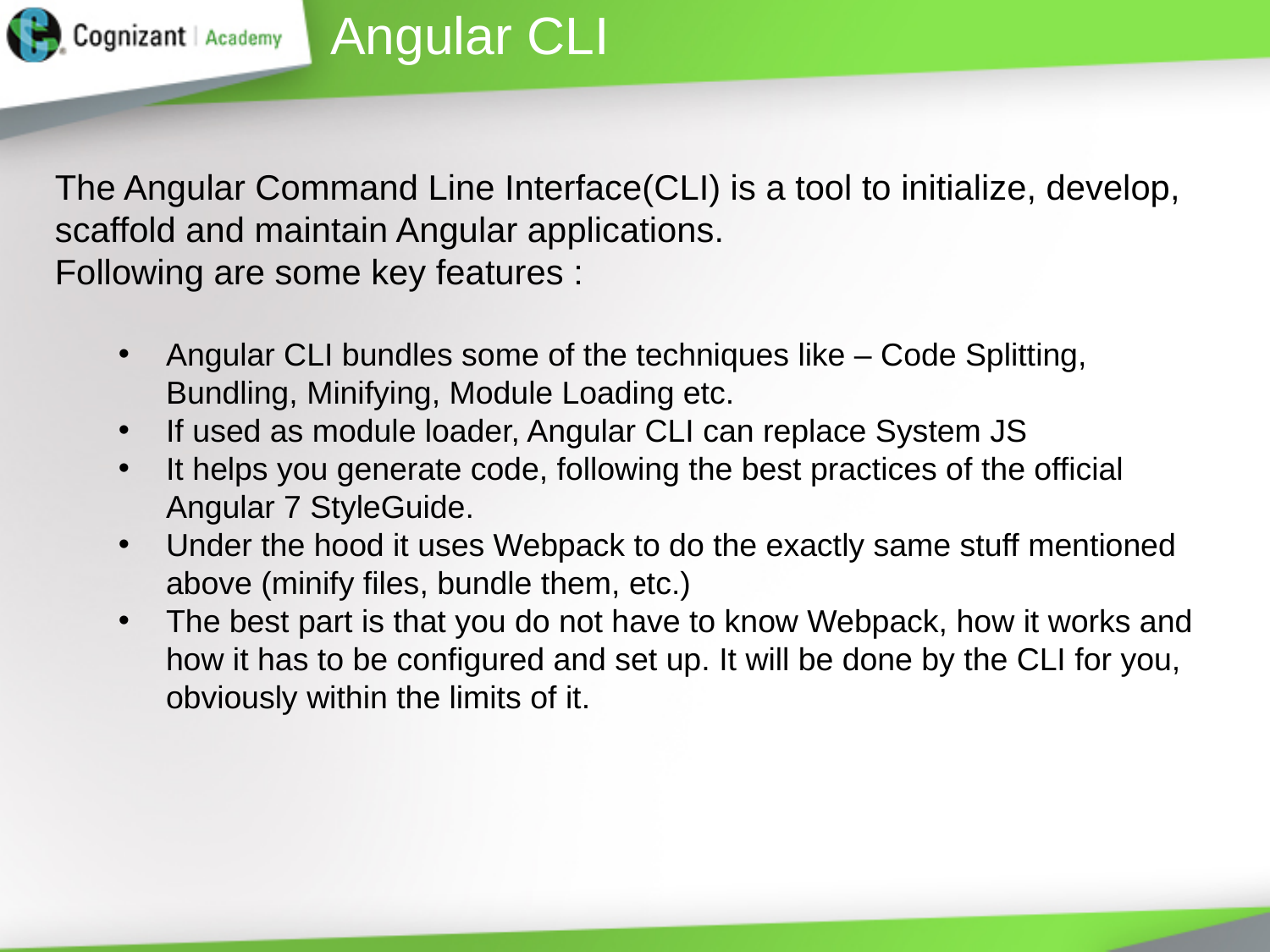

# Angular CLI
The Angular Command Line Interface(CLI) is a tool to initialize, develop, scaffold and maintain Angular applications.
Following are some key features :

Angular CLI bundles some of the techniques like – Code Splitting, Bundling, Minifying, Module Loading etc.
If used as module loader, Angular CLI can replace System JS
It helps you generate code, following the best practices of the official Angular 7 StyleGuide.
Under the hood it uses Webpack to do the exactly same stuff mentioned above (minify files, bundle them, etc.)
The best part is that you do not have to know Webpack, how it works and how it has to be configured and set up. It will be done by the CLI for you, obviously within the limits of it.